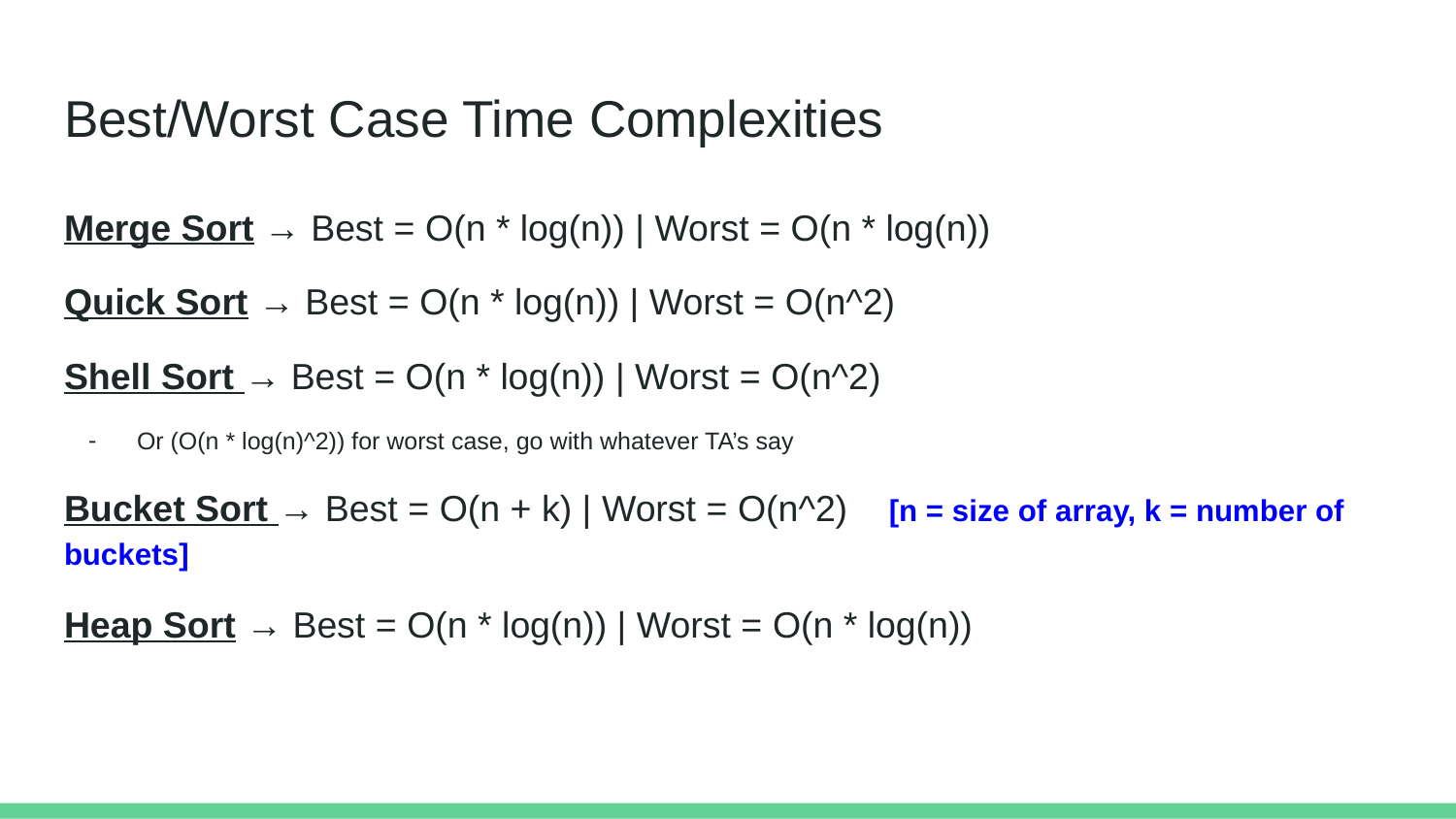

# Best/Worst Case Time Complexities
Merge Sort → Best = O(n * log(n)) | Worst = O(n * log(n))
Quick Sort → Best = O(n * log(n)) | Worst = O(n^2)
Shell Sort → Best = O(n * log(n)) | Worst = O(n^2)
Or (O(n * log(n)^2)) for worst case, go with whatever TA’s say
Bucket Sort → Best = O(n + k) | Worst = O(n^2)    [n = size of array, k = number of buckets]
Heap Sort → Best = O(n * log(n)) | Worst = O(n * log(n))